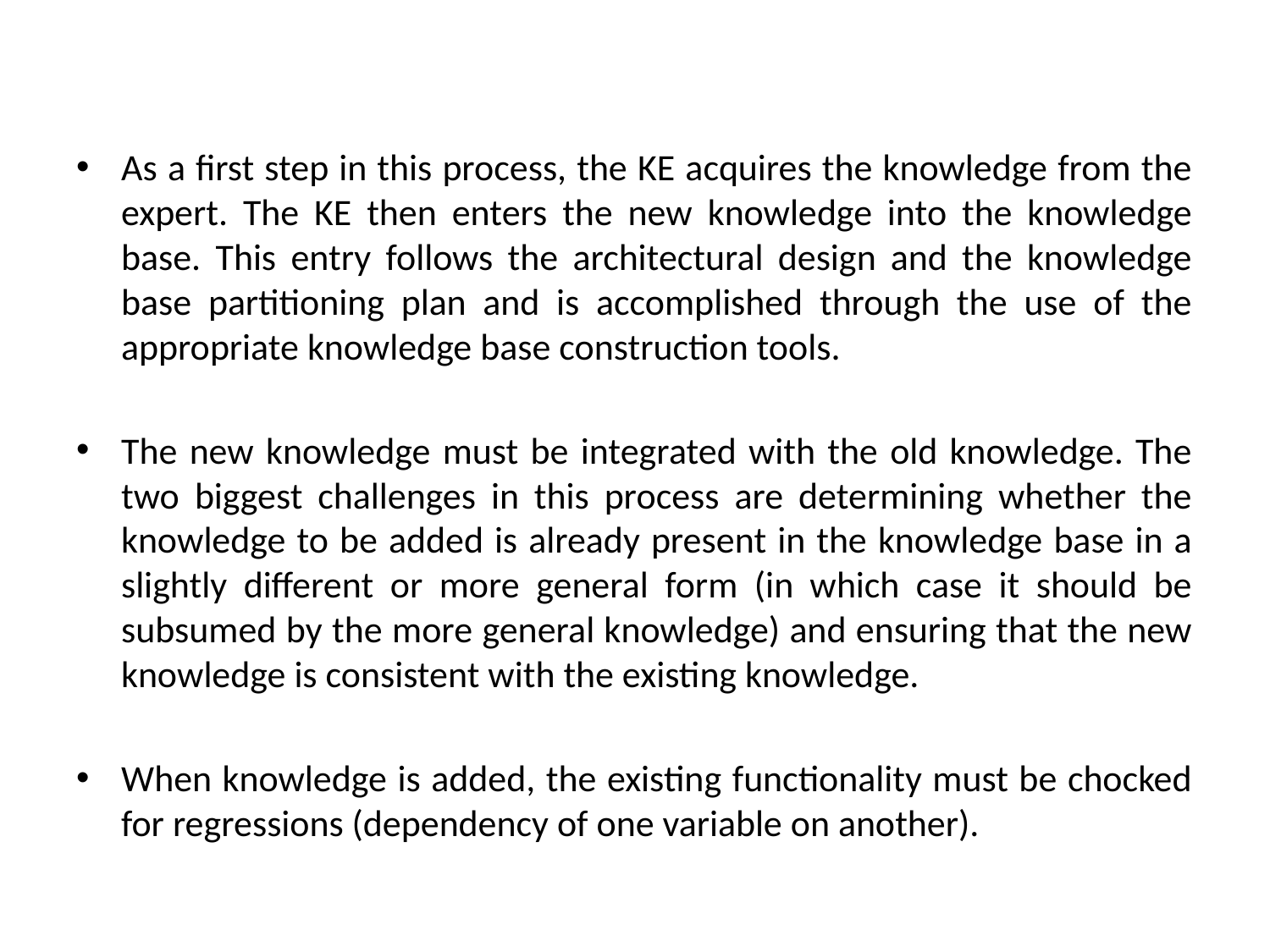

#
As a first step in this process, the KE acquires the knowledge from the expert. The KE then enters the new knowledge into the knowledge base. This entry follows the architectural design and the knowledge base partitioning plan and is accomplished through the use of the appropriate knowledge base construction tools.

The new knowledge must be integrated with the old knowledge. The two biggest challenges in this process are determining whether the knowledge to be added is already present in the knowledge base in a slightly different or more general form (in which case it should be subsumed by the more general knowledge) and ensuring that the new knowledge is consistent with the existing knowledge.

When knowledge is added, the existing functionality must be chocked for regressions (dependency of one variable on another).